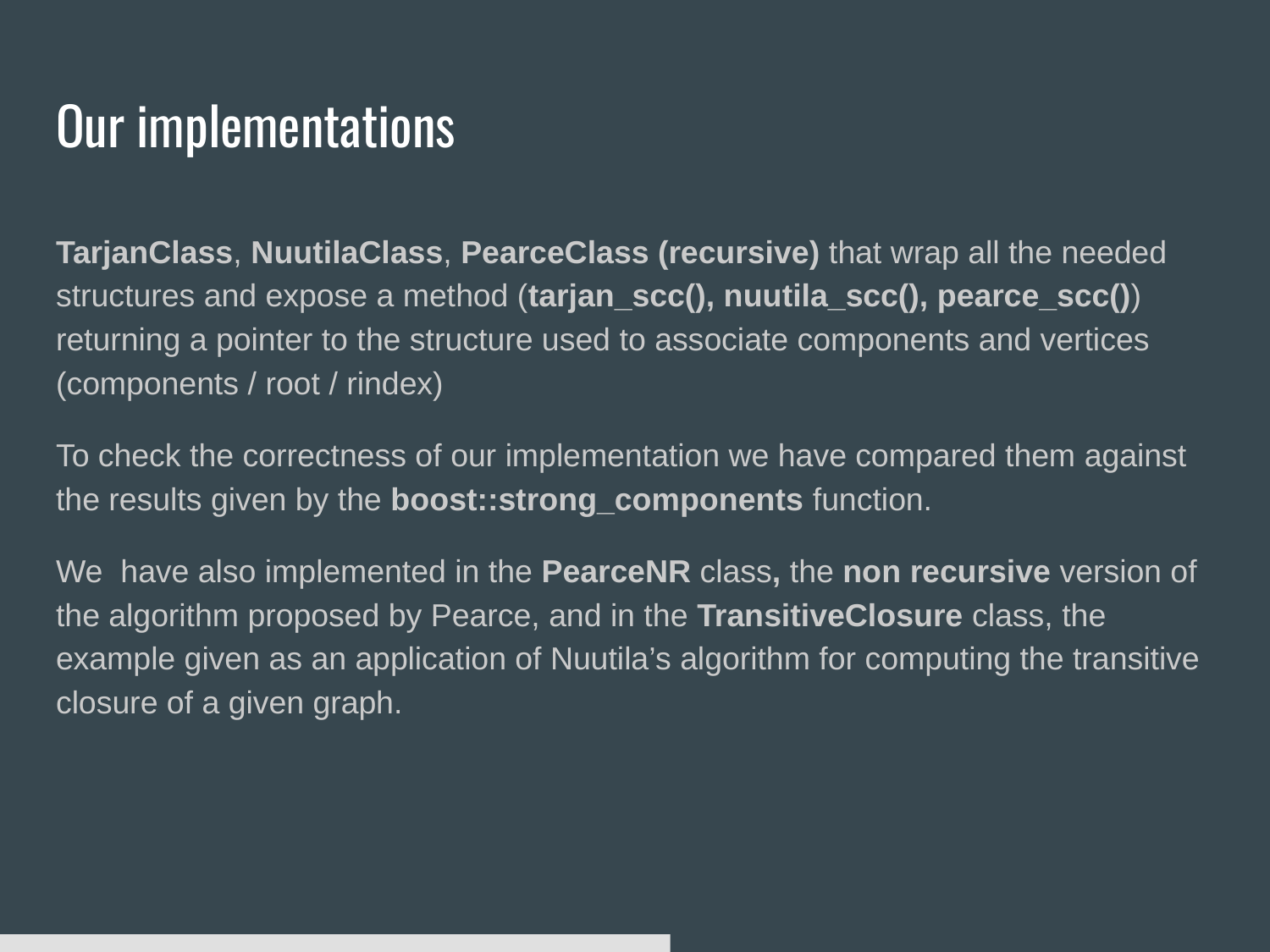

# Our implementations
TarjanClass, NuutilaClass, PearceClass (recursive) that wrap all the needed structures and expose a method (tarjan_scc(), nuutila_scc(), pearce_scc()) returning a pointer to the structure used to associate components and vertices (components / root / rindex)
To check the correctness of our implementation we have compared them against the results given by the boost::strong_components function.
We  have also implemented in the PearceNR class, the non recursive version of the algorithm proposed by Pearce, and in the TransitiveClosure class, the example given as an application of Nuutila’s algorithm for computing the transitive closure of a given graph.